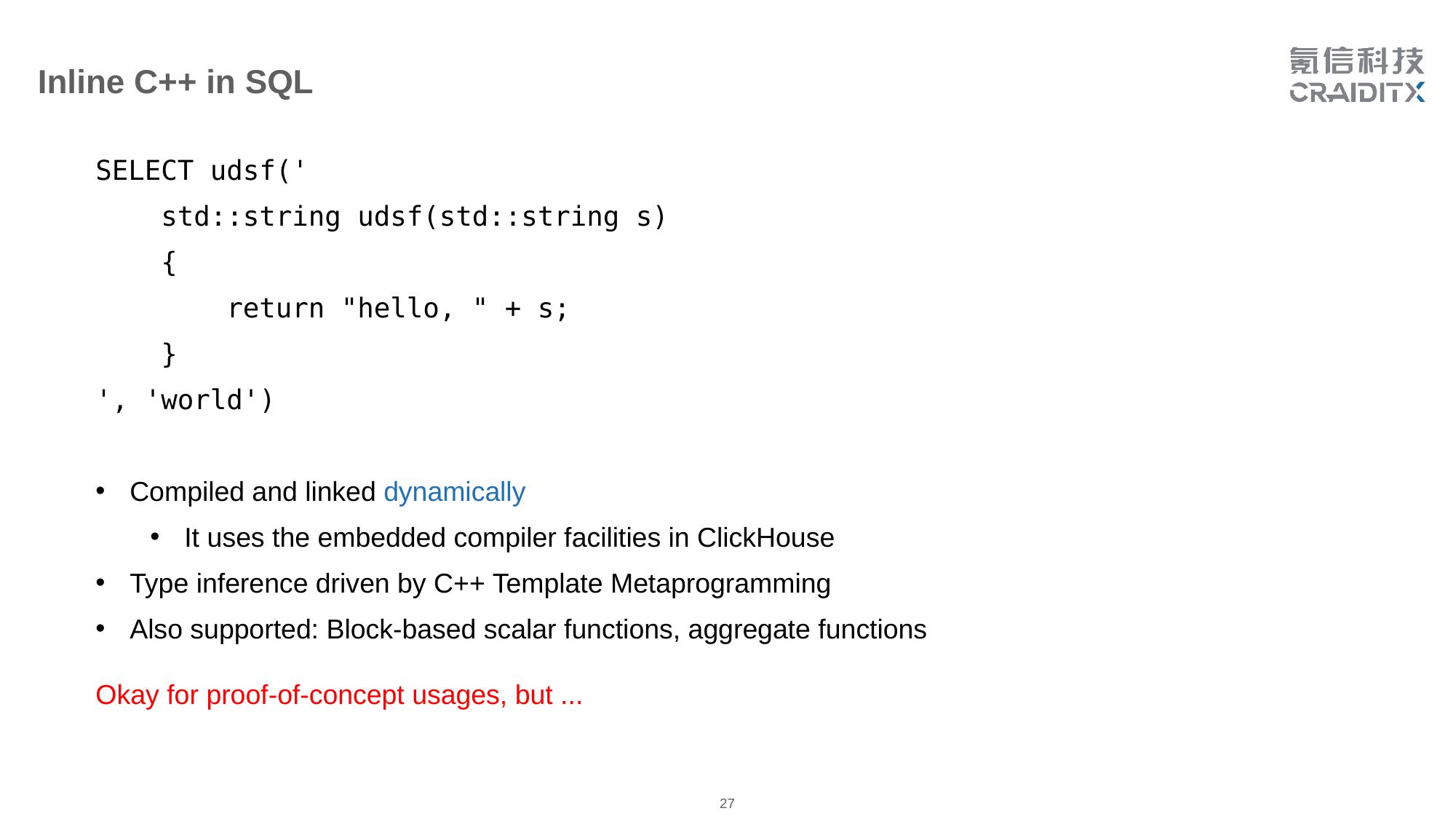

Inline C++ in SQL
SELECT udsf('
    std::string udsf(std::string s)
    {
        return "hello, " + s;
    }
', 'world')

Compiled and linked dynamically
It uses the embedded compiler facilities in ClickHouse
Type inference driven by C++ Template Metaprogramming
Also supported: Block-based scalar functions, aggregate functions

Okay for proof-of-concept usages, but ...